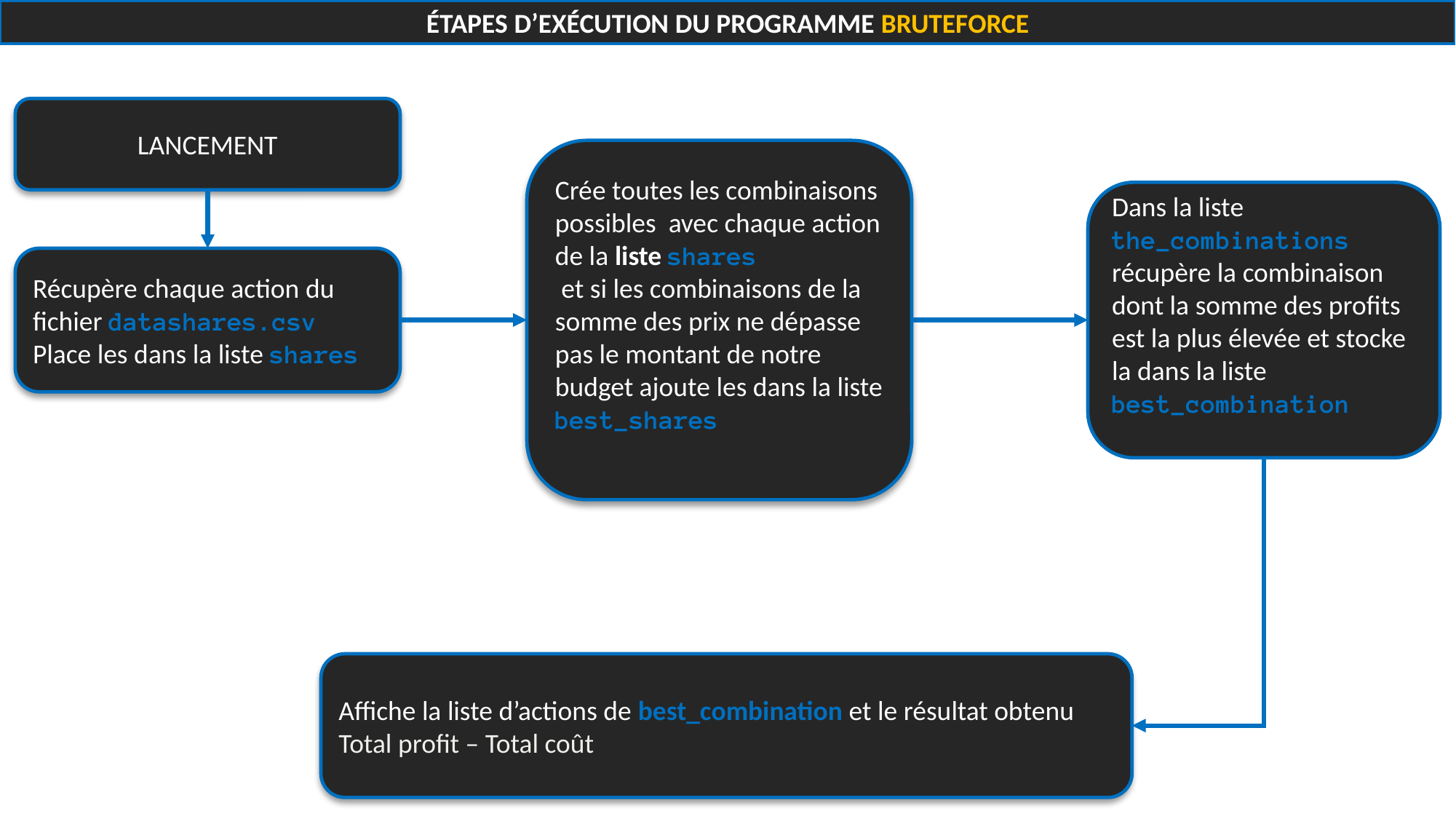

ÉTAPES D’EXÉCUTION DU PROGRAMME BRUTEFORCE
LANCEMENT
Crée toutes les combinaisons possibles  avec chaque action de la liste shares
 et si les combinaisons de la somme des prix ne dépasse pas le montant de notre budget ajoute les dans la liste best_shares

Dans la liste the_combinations
récupère la combinaison dont la somme des profits est la plus élevée et stocke la dans la liste best_combination

Récupère chaque action du fichier datashares.csv
Place les dans la liste shares
Affiche la liste d’actions de best_combination et le résultat obtenu
Total profit – Total coût